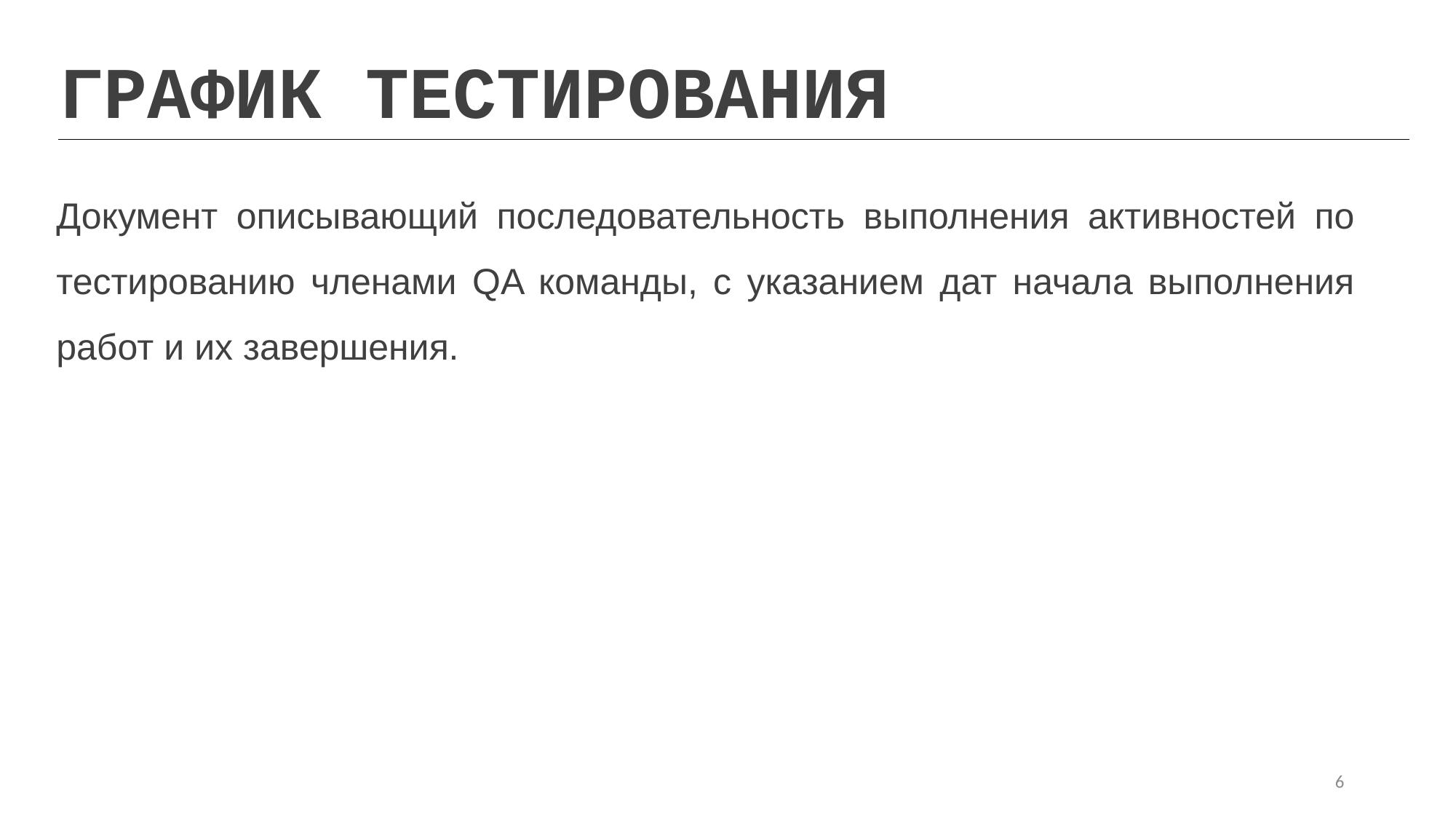

ГРАФИК ТЕСТИРОВАНИЯ
Документ описывающий последовательность выполнения активностей по тестированию членами QA команды, с указанием дат начала выполнения работ и их завершения.
6